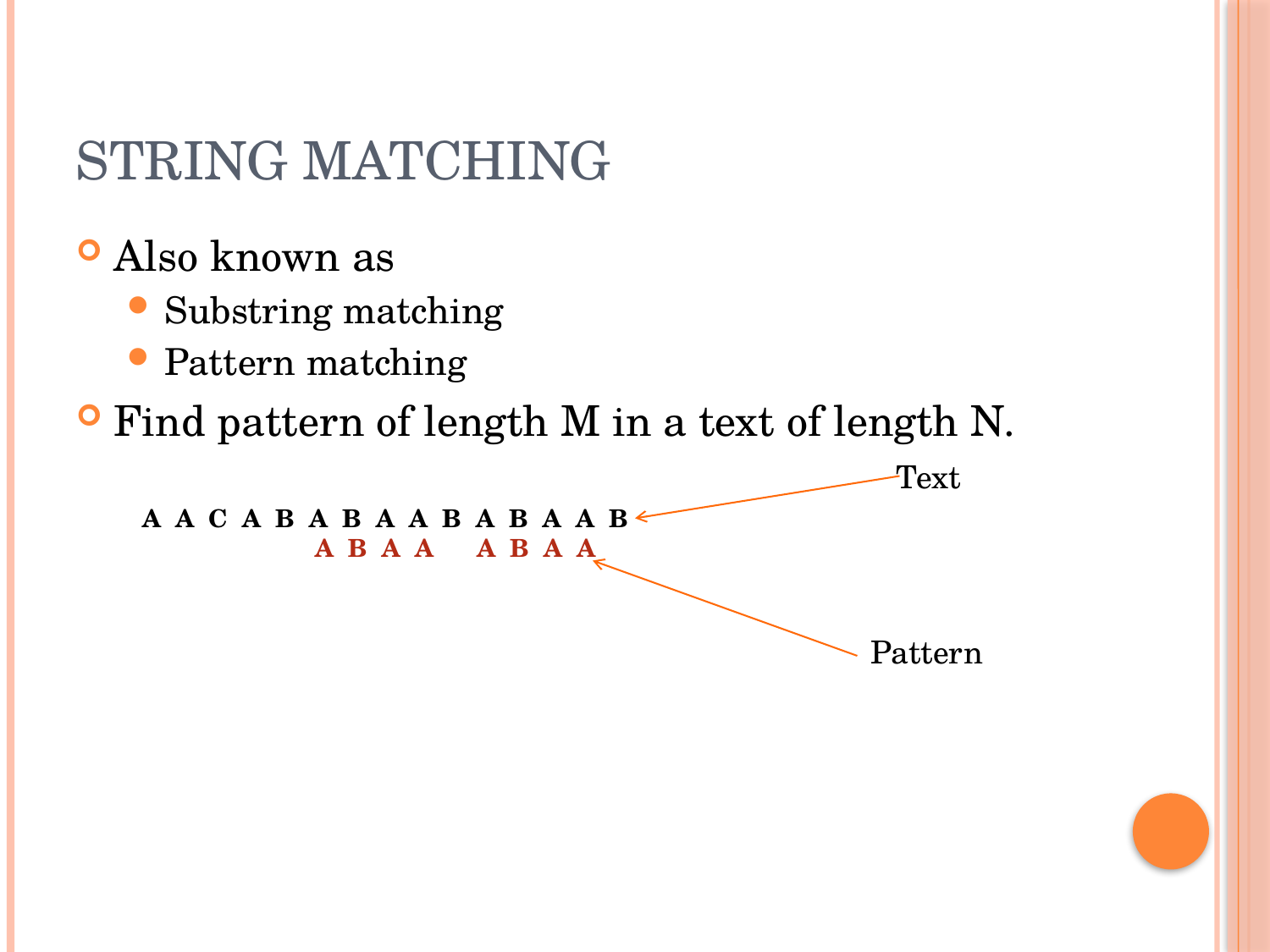

# String Matching
Also known as
Substring matching
Pattern matching
Find pattern of length M in a text of length N.
Text
A  A  C  A  B  A  B  A  A  B  A  B  A  A  B
                        A  B  A  A      A  B  A  A
Pattern